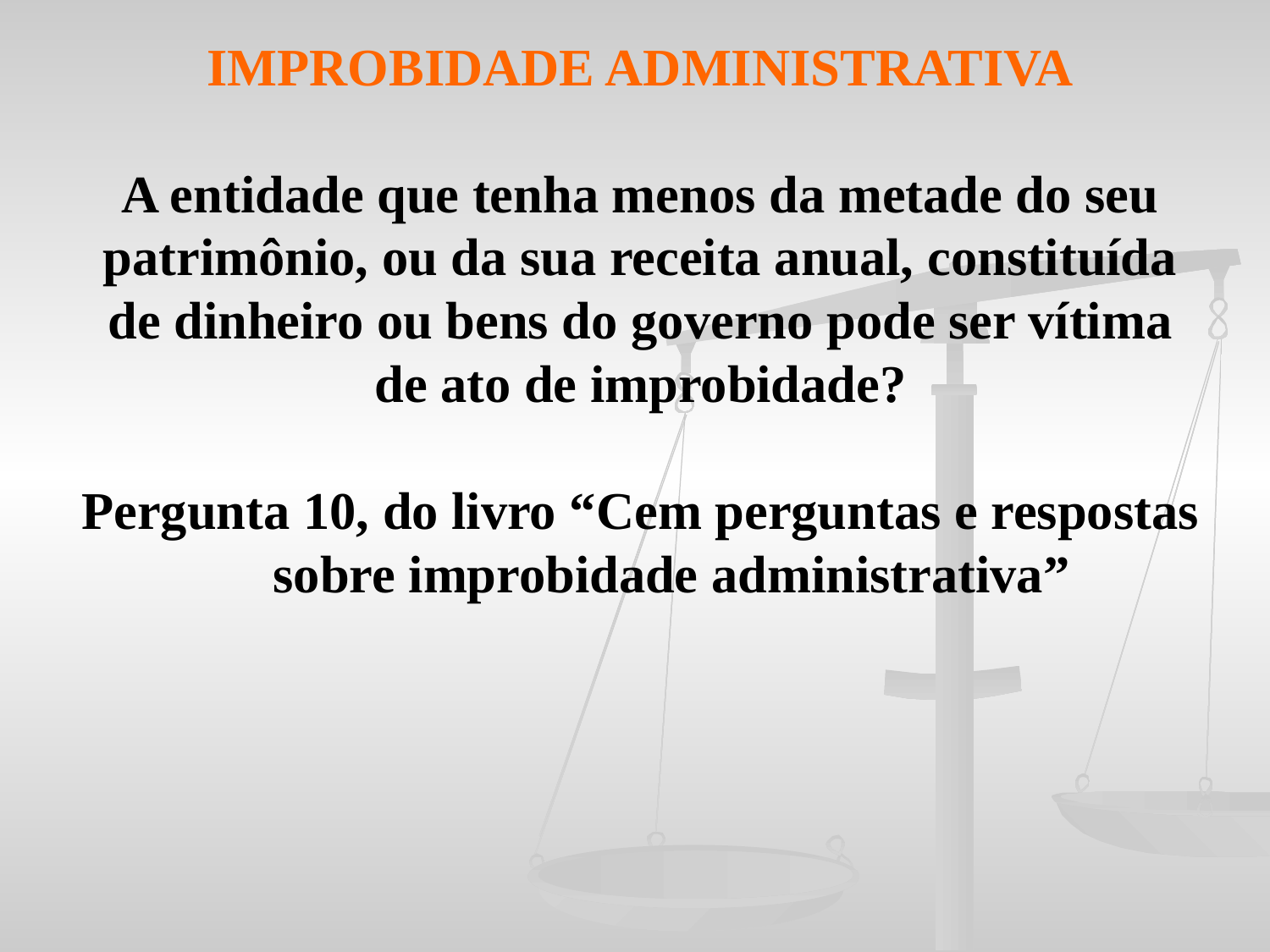

IMPROBIDADE ADMINISTRATIVA

A entidade que tenha menos da metade do seu
patrimônio, ou da sua receita anual, constituída
de dinheiro ou bens do governo pode ser vítima
de ato de improbidade?

Pergunta 10, do livro “Cem perguntas e respostas sobre improbidade administrativa”